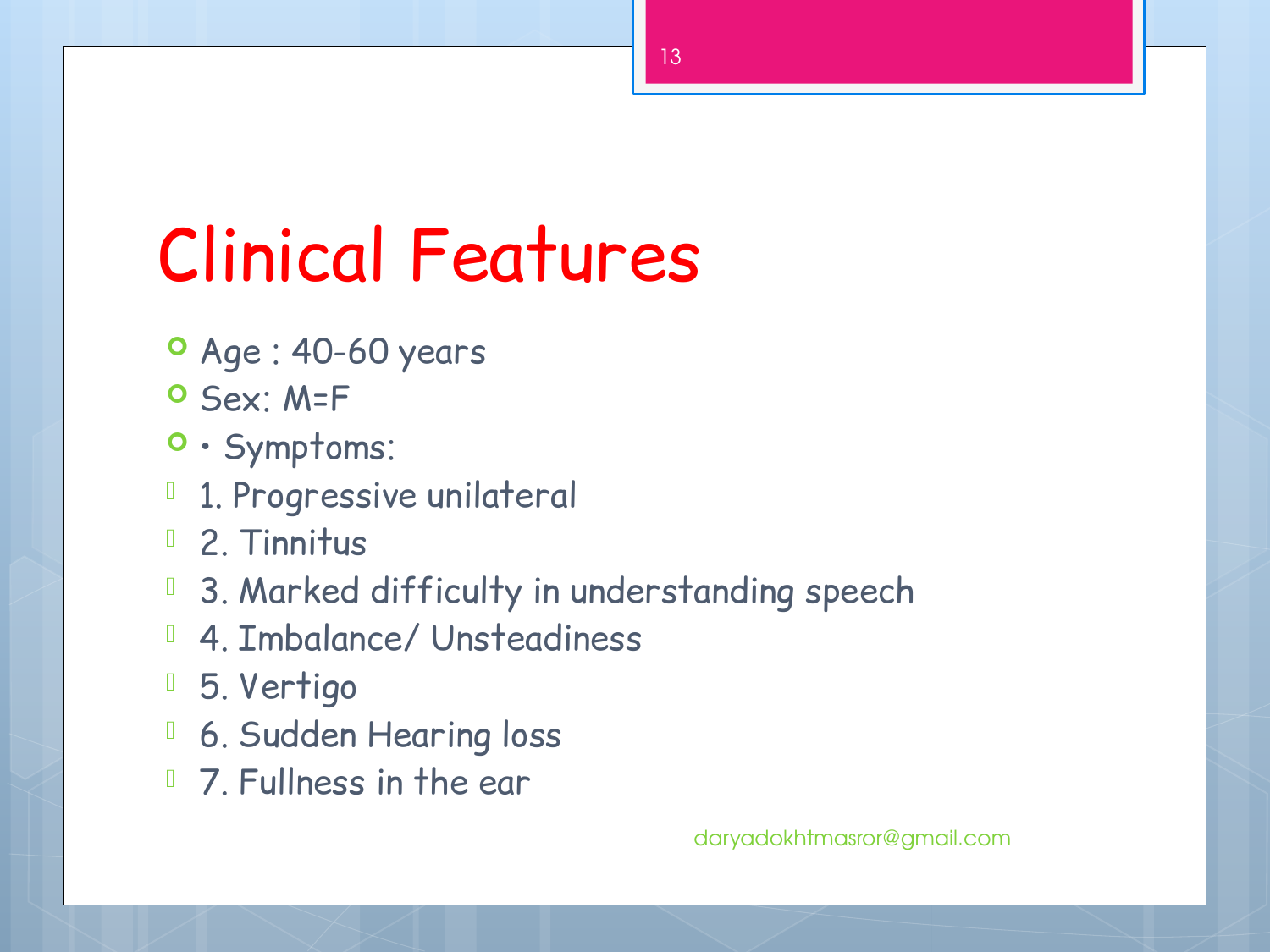

13
# Clinical Features
Age : 40-60 years
Sex: M=F
• Symptoms:
1. Progressive unilateral
2. Tinnitus
3. Marked difficulty in understanding speech
4. Imbalance/ Unsteadiness
5. Vertigo
6. Sudden Hearing loss
7. Fullness in the ear
daryadokhtmasror@gmail.com